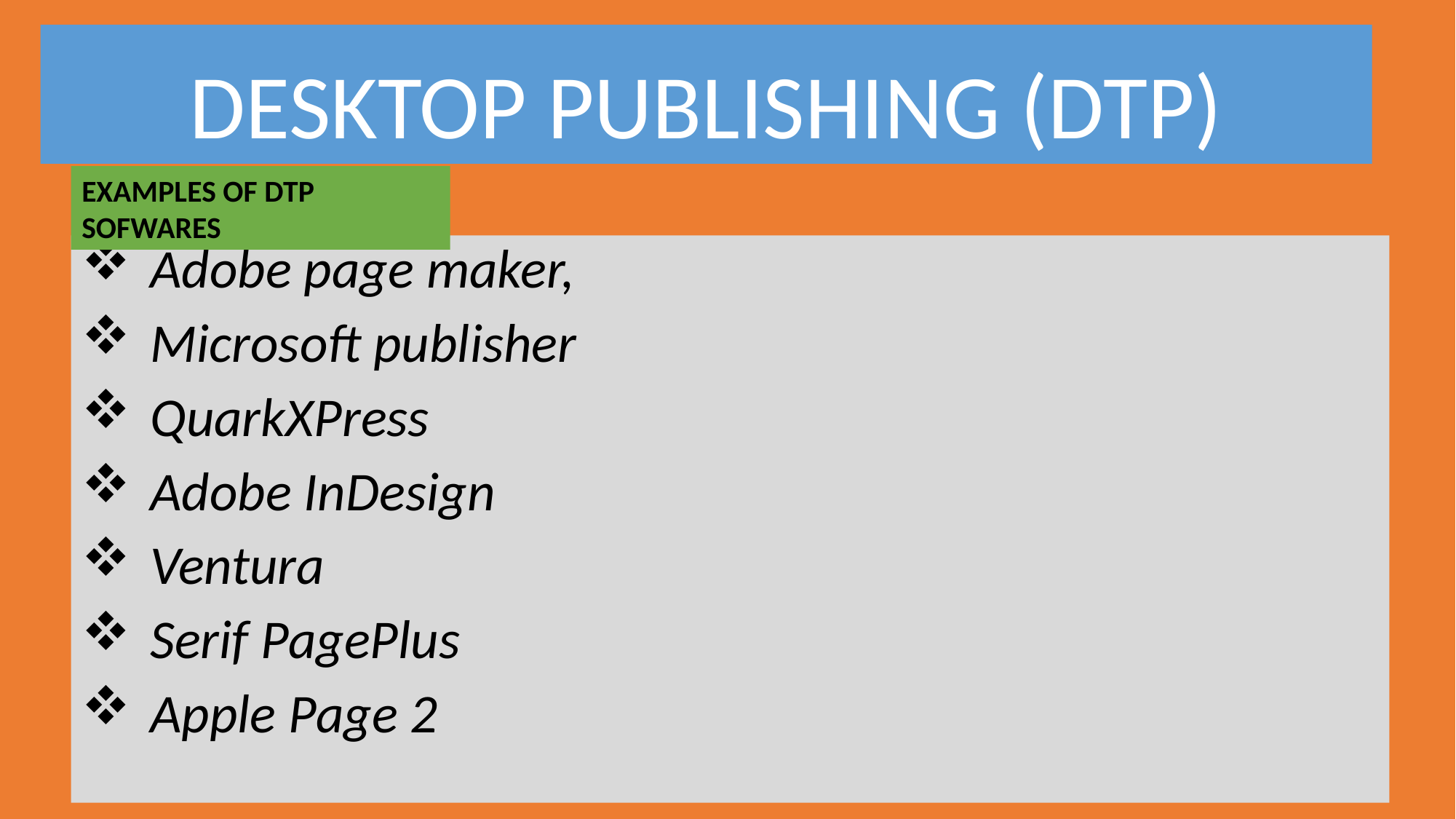

# DESKTOP PUBLISHING (DTP)
EXAMPLES OF DTP SOFWARES
Adobe page maker,
Microsoft publisher
QuarkXPress
Adobe InDesign
Ventura
Serif PagePlus
Apple Page 2
Ms Publisher Notes |  Mr. Castro O.  | F2